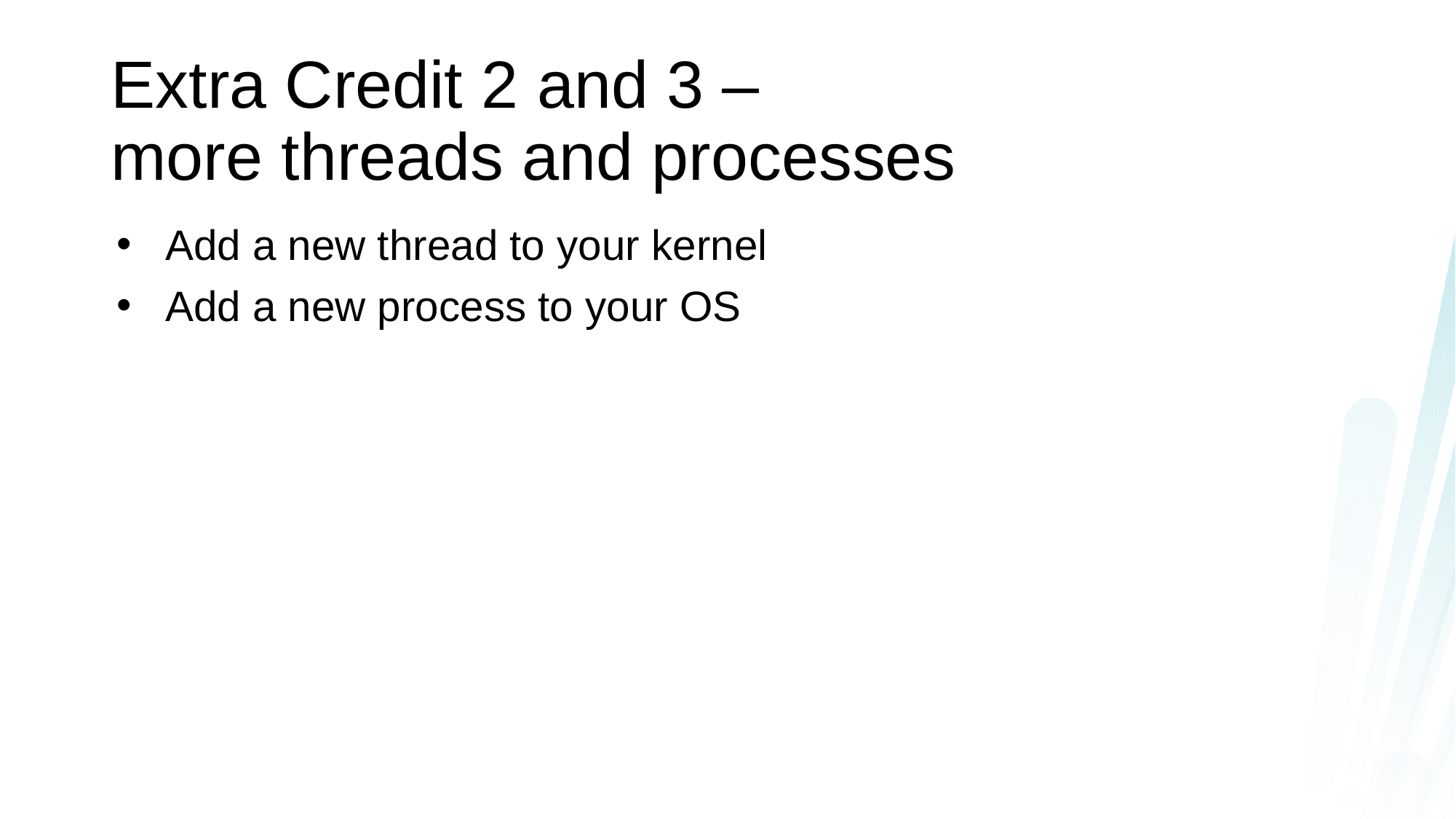

# Extra Credit 2 and 3 – more threads and processes
Add a new thread to your kernel
Add a new process to your OS